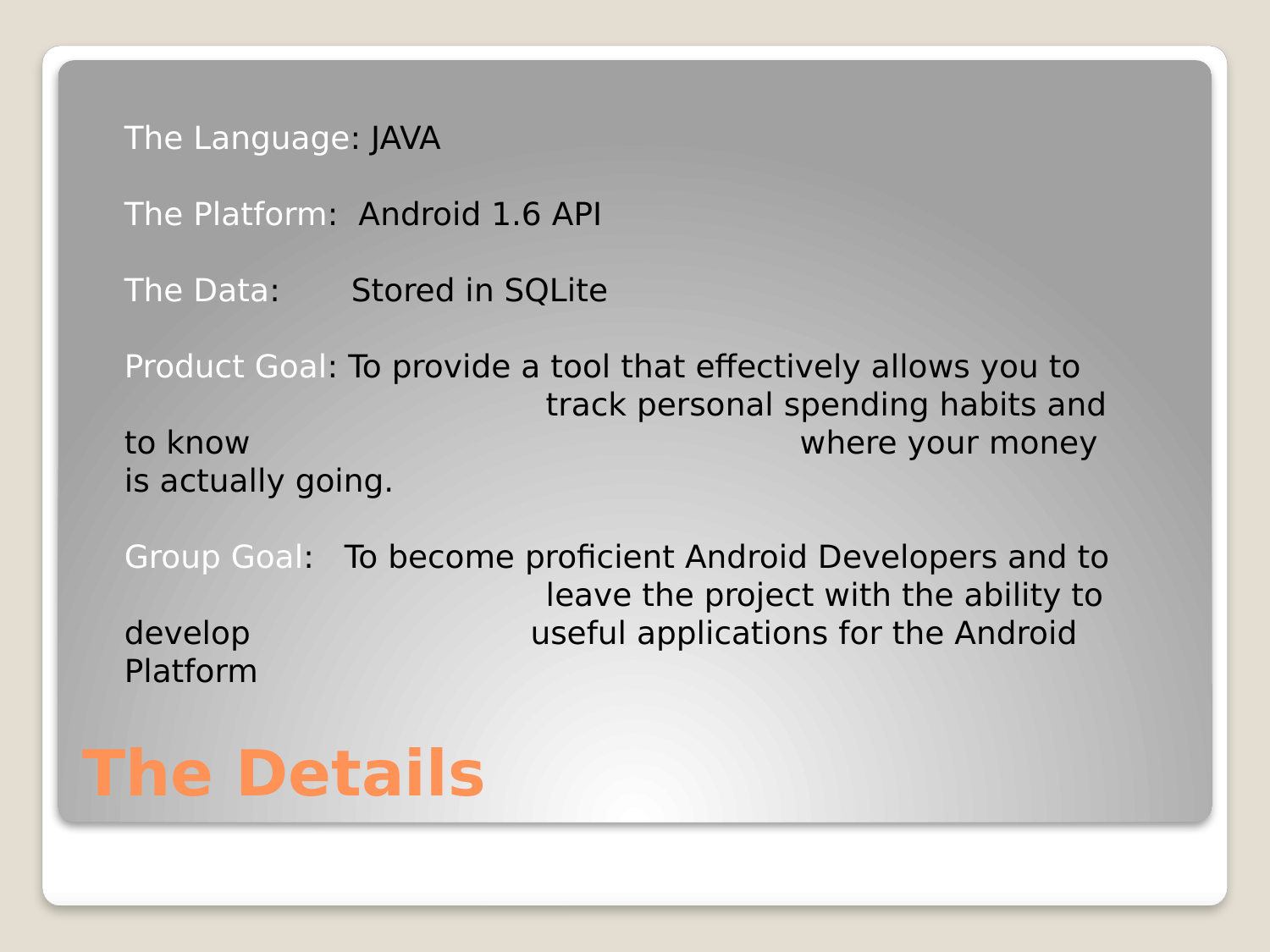

The Language: JAVA

The Platform:  Android 1.6 API

The Data:       Stored in SQLite

Product Goal: To provide a tool that effectively allows you to 			    track personal spending habits and to know 				    where your money is actually going.

Group Goal:   To become proficient Android Developers and to 			    leave the project with the ability to develop        	               useful applications for the Android Platform

# The Details